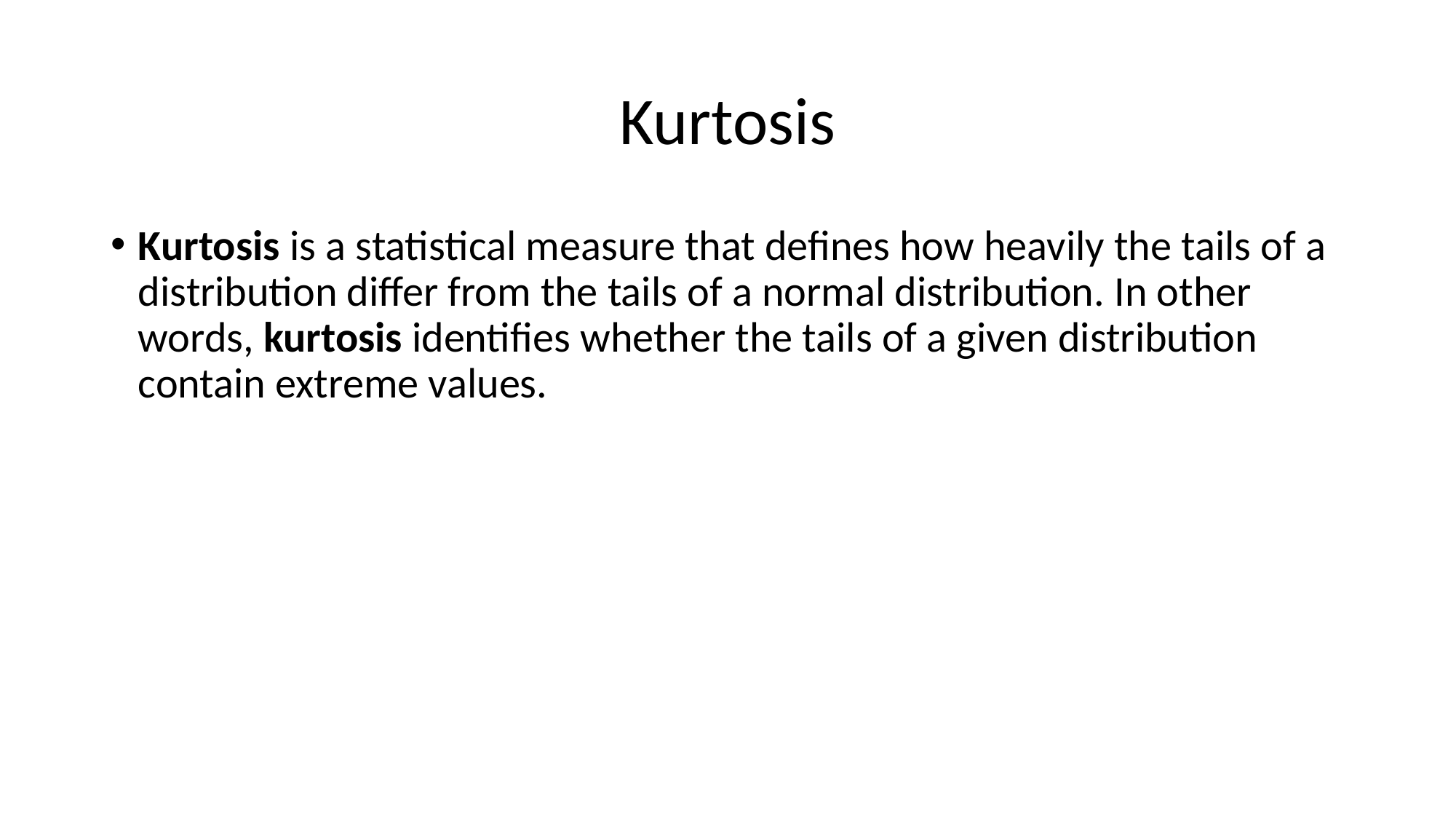

# Kurtosis
Kurtosis is a statistical measure that defines how heavily the tails of a distribution differ from the tails of a normal distribution. In other words, kurtosis identifies whether the tails of a given distribution contain extreme values.